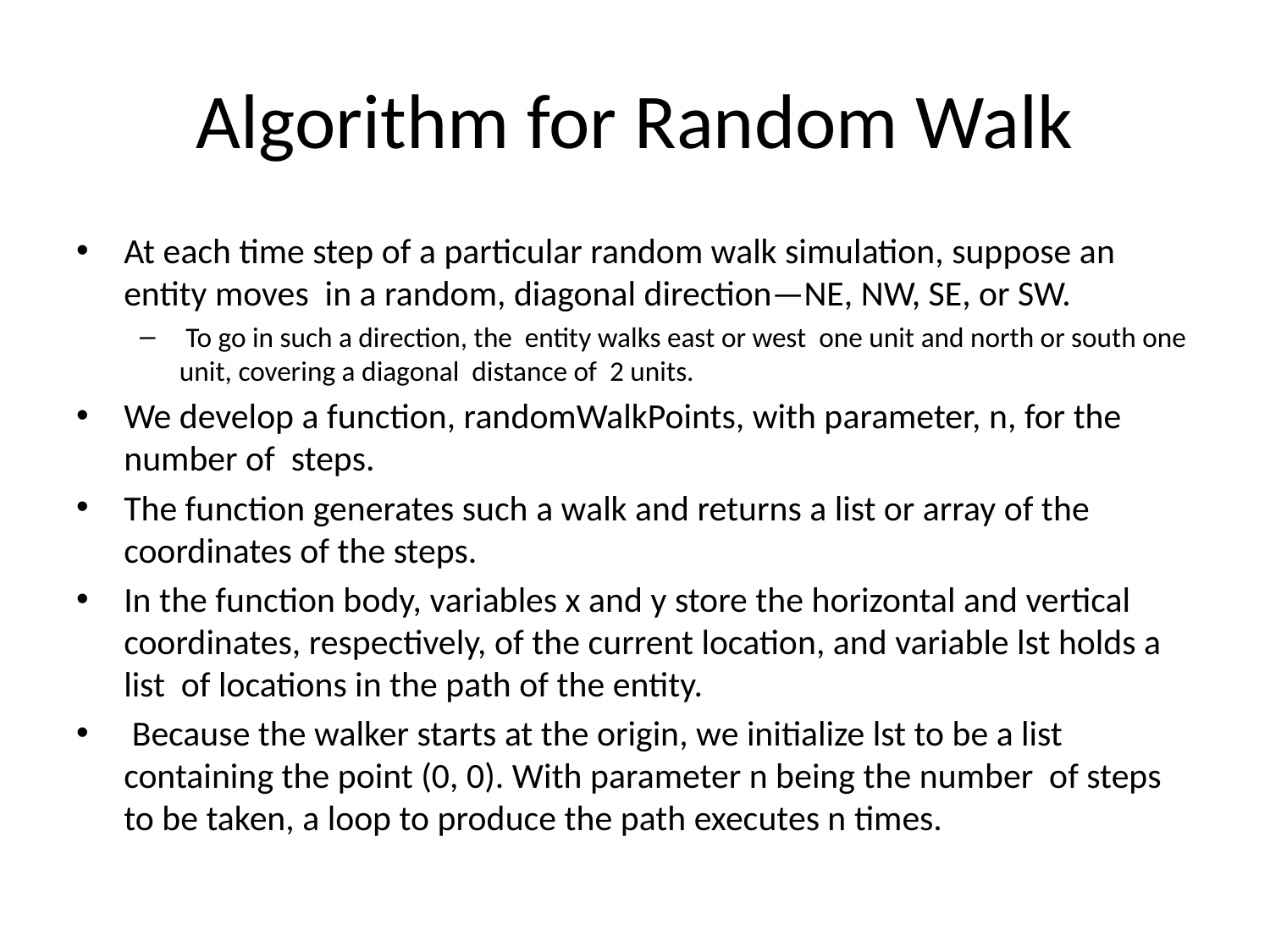

# Algorithm for Random Walk
At each time step of a particular random walk simulation, suppose an entity moves  in a random, diagonal direction—NE, NW, SE, or SW.
 To go in such a direction, the  entity walks east or west  one unit and north or south one unit, covering a diagonal  distance of  2 units.
We develop a function, randomWalkPoints, with parameter, n, for the number of  steps.
The function generates such a walk and returns a list or array of the coordinates of the steps.
In the function body, variables x and y store the horizontal and vertical coordinates, respectively, of the current location, and variable lst holds a list  of locations in the path of the entity.
 Because the walker starts at the origin, we initialize lst to be a list containing the point (0, 0). With parameter n being the number  of steps to be taken, a loop to produce the path executes n times.